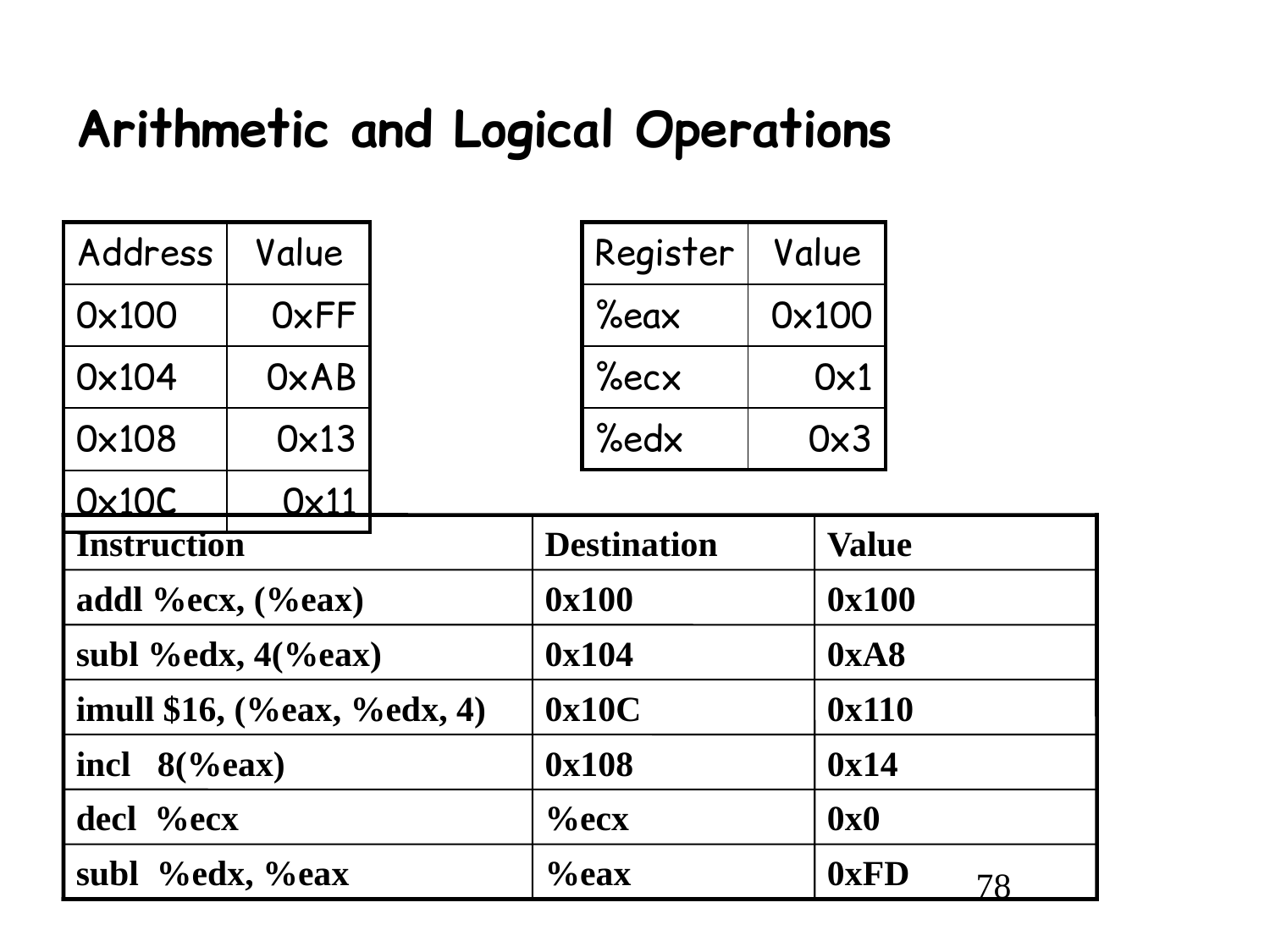

# Arithmetic and Logical Operations
| Address | Value |
| --- | --- |
| 0x100 | 0xFF |
| 0x104 | 0xAB |
| 0x108 | 0x13 |
| 0x10C | 0x11 |
| Register | Value |
| --- | --- |
| %eax | 0x100 |
| %ecx | 0x1 |
| %edx | 0x3 |
Instruction

Destination

Value

addl %ecx, (%eax)

0x100
0x100
subl %edx, 4(%eax)

0x104
0xA8
imull $16, (%eax, %edx, 4)

0x10C
0x110
incl   8(%eax)

0x108
0x14
decl  %ecx

%ecx
0x0
subl  %edx, %eax

%eax
0xFD
78